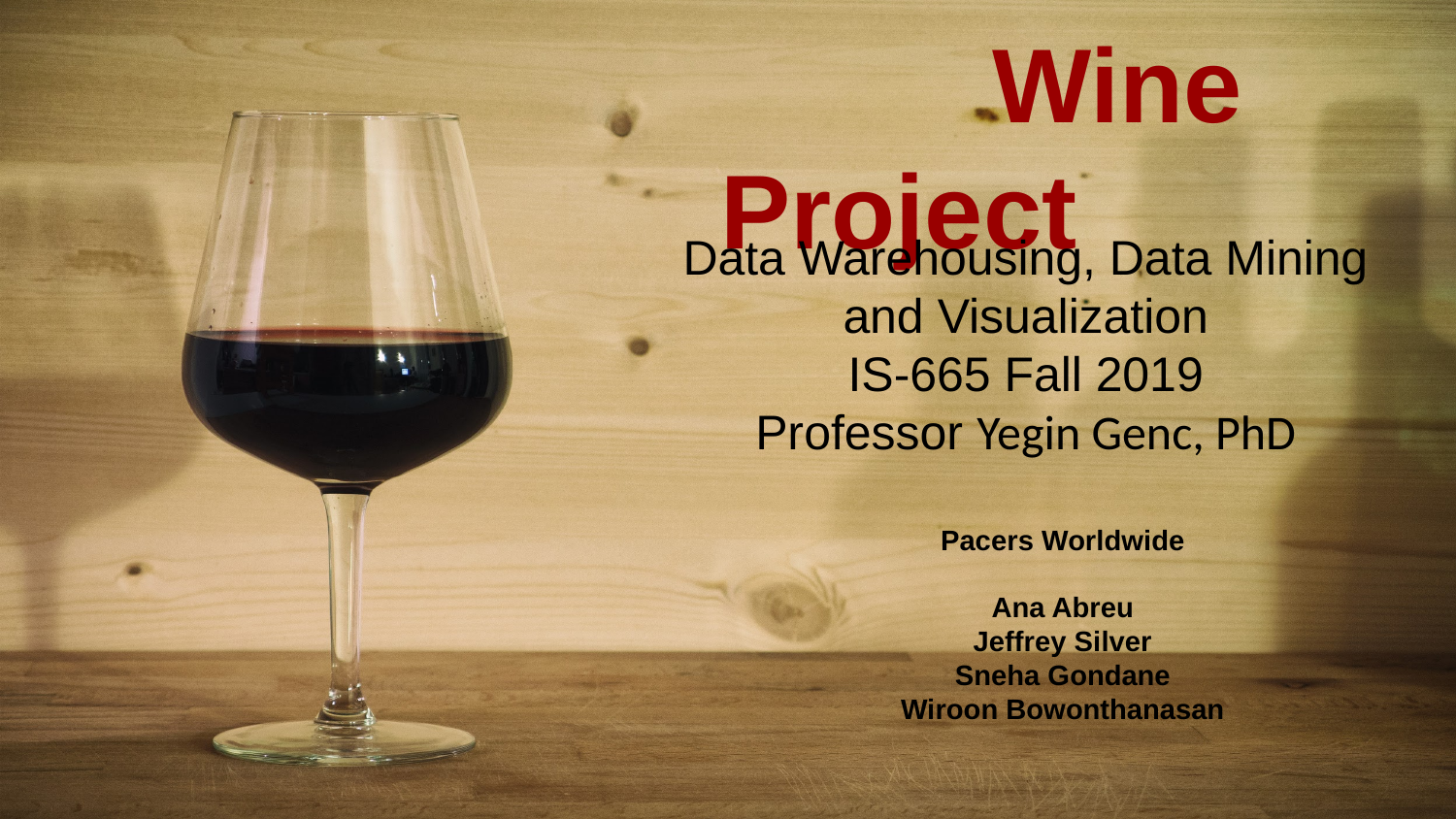

# Wine Project
Data Warehousing, Data Mining and Visualization
IS-665 Fall 2019
Professor Yegin Genc, PhD

Pacers Worldwide

Ana Abreu
Jeffrey Silver
Sneha Gondane
Wiroon Bowonthanasan